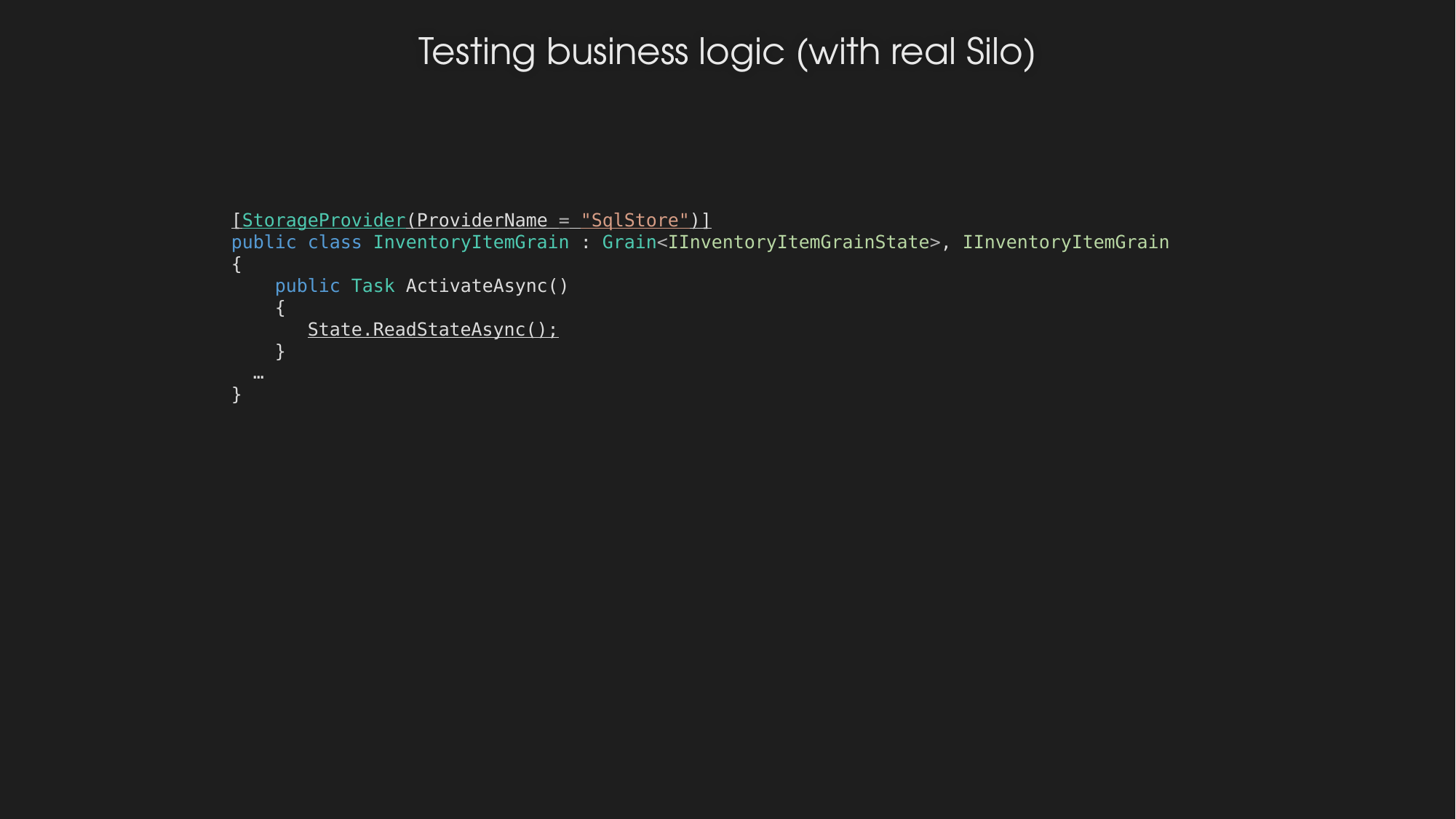

Testing business logic (with real Silo)
[StorageProvider(ProviderName = "SqlStore")]
public class InventoryItemGrain : Grain<IInventoryItemGrainState>, IInventoryItemGrain
{
    public Task ActivateAsync()
    {
       State.ReadStateAsync();
    }
  …
}